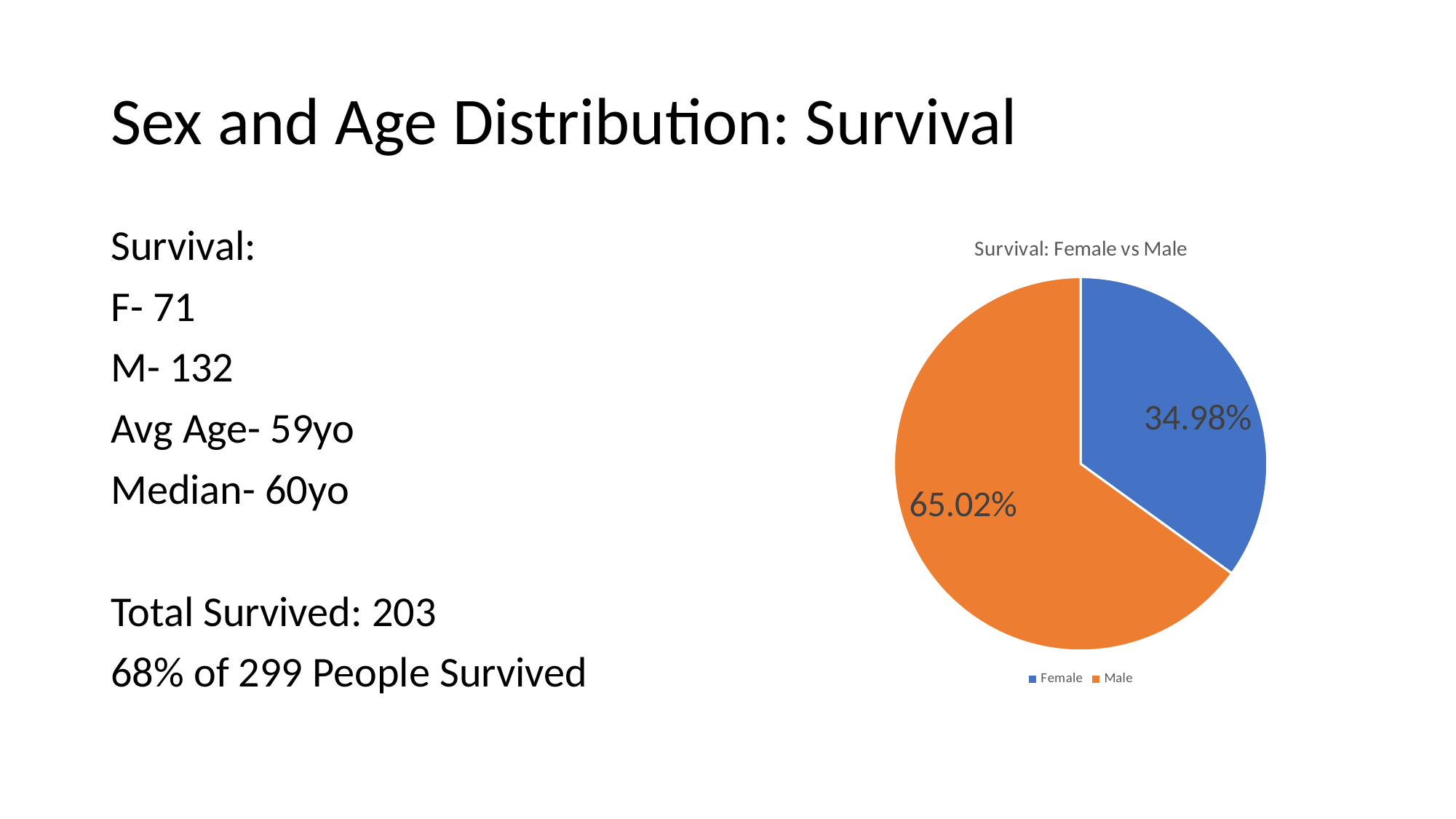

# Sex and Age Distribution: Survival
Survival:
F- 71
M- 132
Avg Age- 59yo
Median- 60yo

Total Survived: 203
68% of 299 People Survived

### Chart: Survival: Female vs Male

| Category | Survival |
|---|---|
| Female | 0.3497536945812808 |
| Male | 0.6502463054187192 |